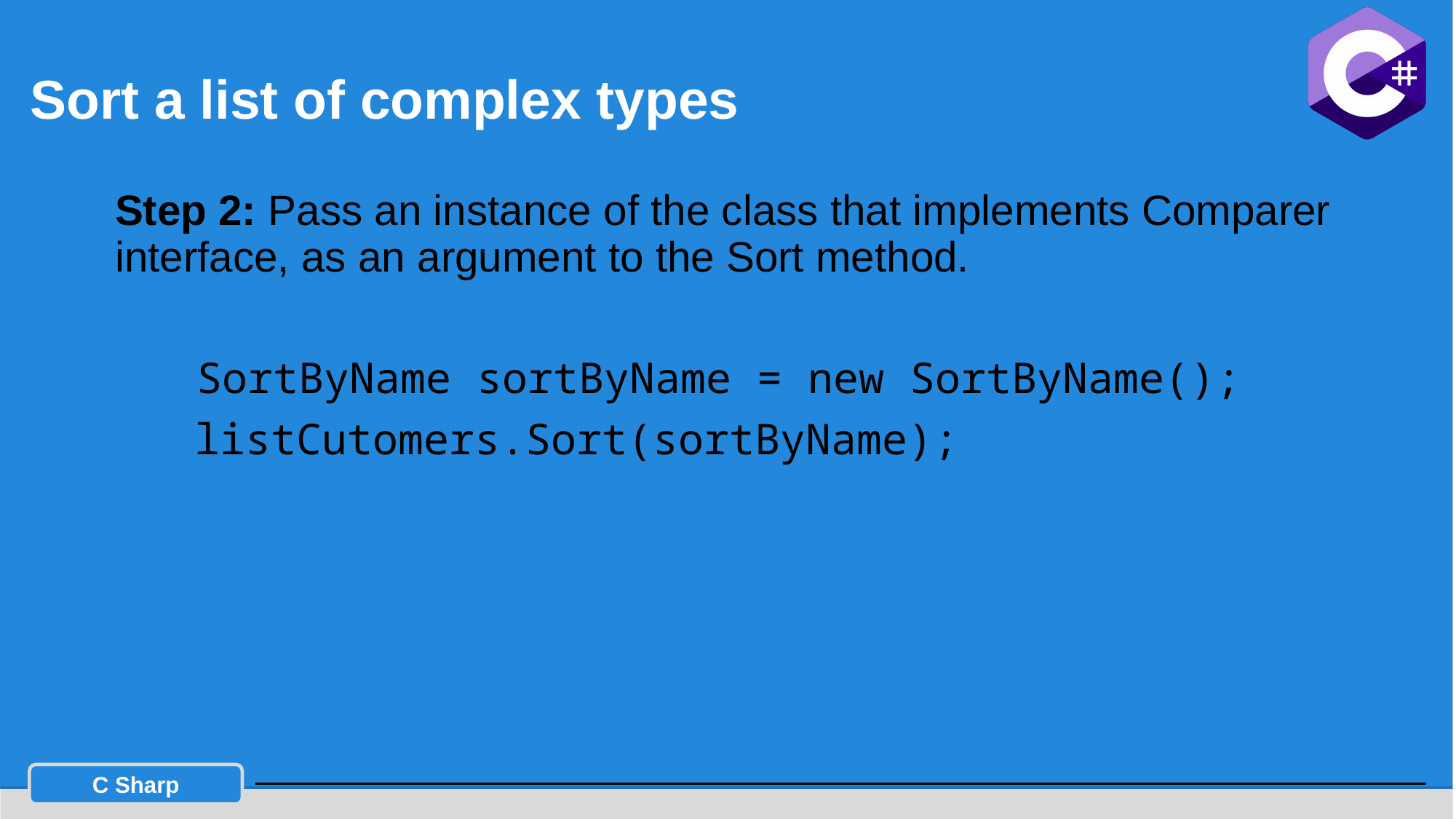

# Sort a list of complex types
Step 2: Pass an instance of the class that implements Comparer interface, as an argument to the Sort method.

     	SortByName sortByName = new SortByName();
listCutomers.Sort(sortByName);